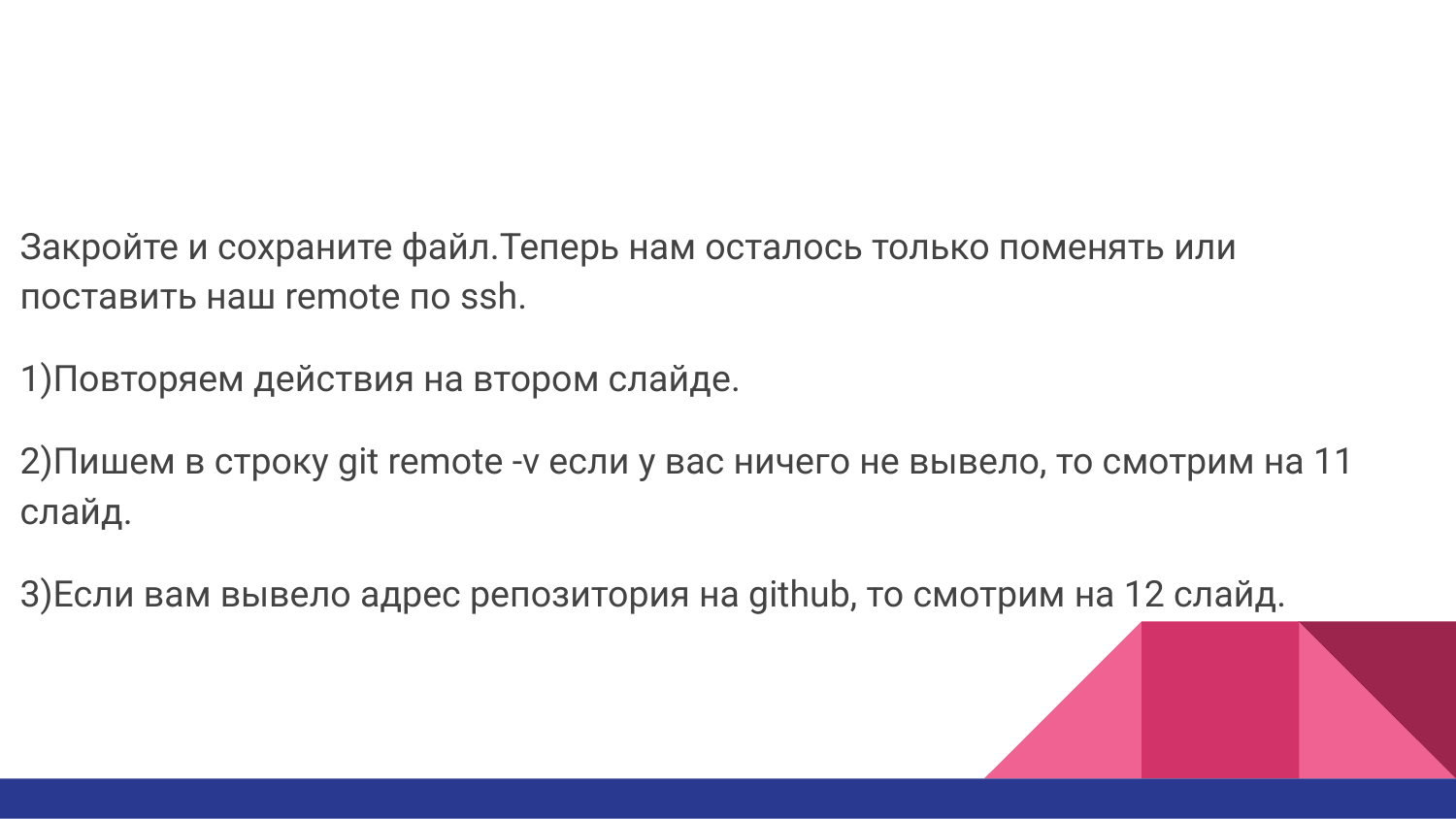

Закройте и сохраните файл.Теперь нам осталось только поменять или поставить наш remote по ssh.
1)Повторяем действия на втором слайде.
2)Пишем в строку git remote -v если у вас ничего не вывело, то смотрим на 11 слайд.
3)Если вам вывело адрес репозитория на github, то смотрим на 12 слайд.